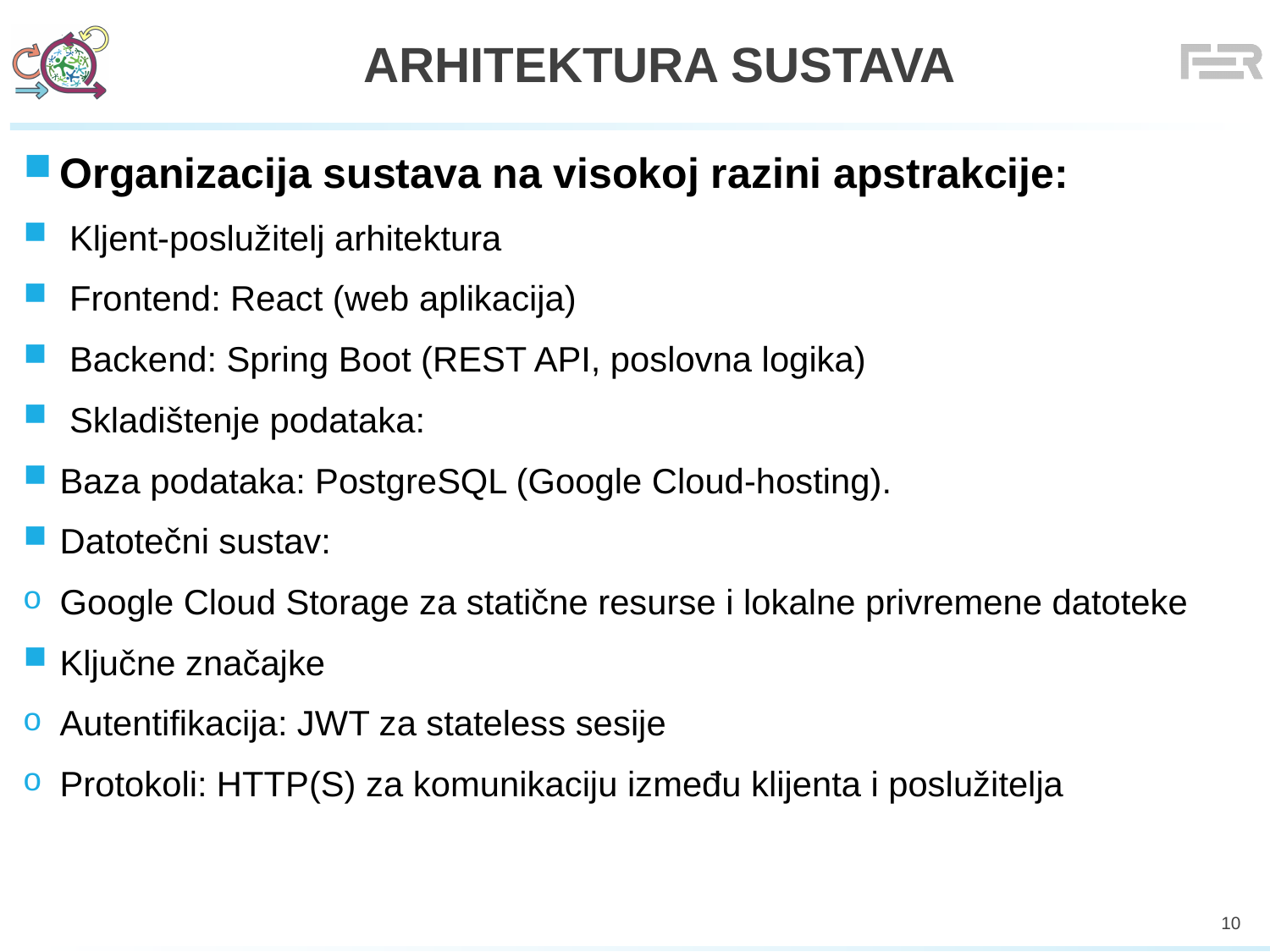

# Arhitektura sustava
Organizacija sustava na visokoj razini apstrakcije:
 Kljent-poslužitelj arhitektura
 Frontend: React (web aplikacija)
 Backend: Spring Boot (REST API, poslovna logika)
 Skladištenje podataka:
Baza podataka: PostgreSQL (Google Cloud-hosting).
Datotečni sustav:
Google Cloud Storage za statične resurse i lokalne privremene datoteke
Ključne značajke
Autentifikacija: JWT za stateless sesije
Protokoli: HTTP(S) za komunikaciju između klijenta i poslužitelja
10